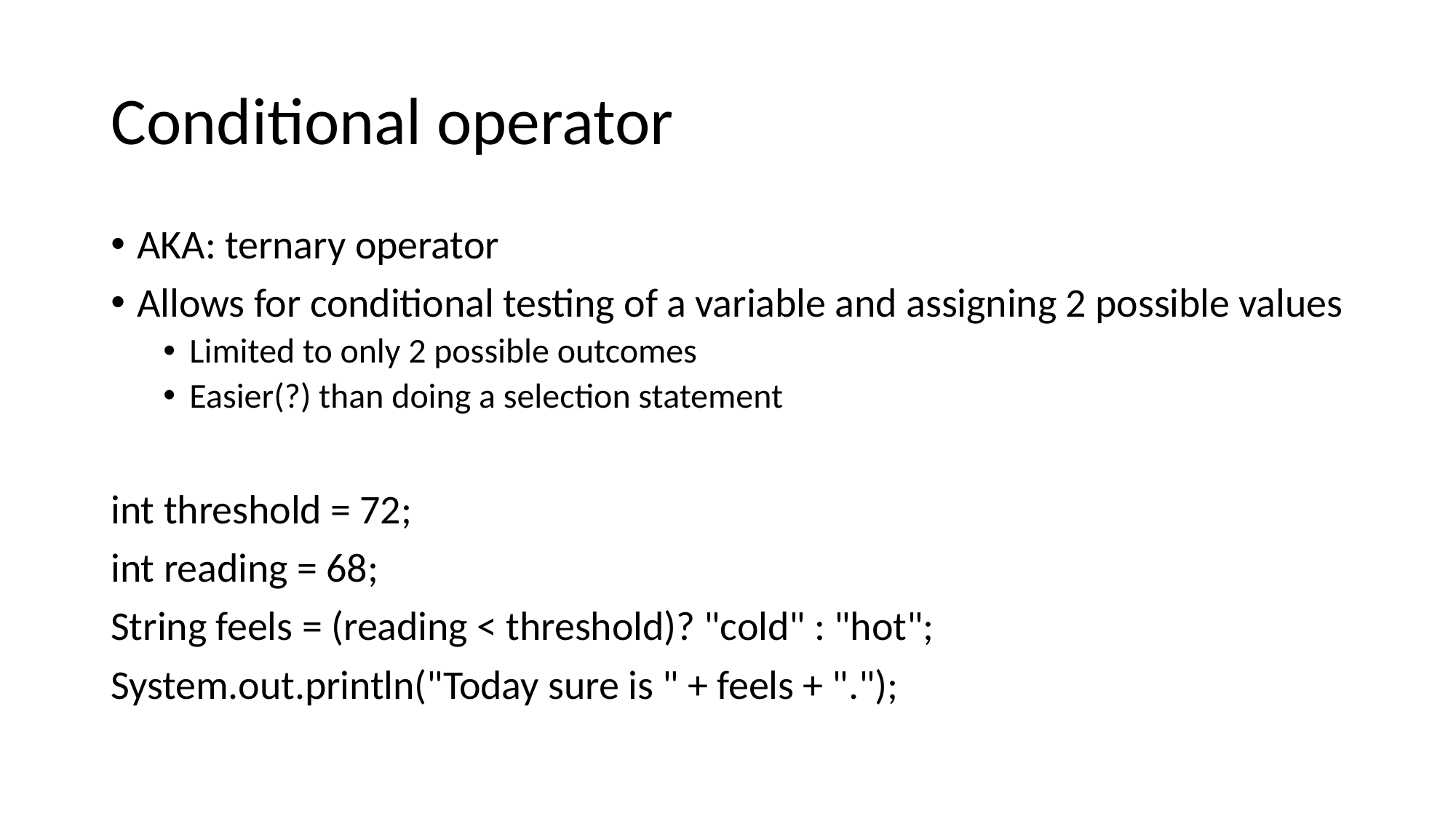

# Conditional operator
AKA: ternary operator
Allows for conditional testing of a variable and assigning 2 possible values
Limited to only 2 possible outcomes
Easier(?) than doing a selection statement

int threshold = 72;
int reading = 68;
String feels = (reading < threshold)? "cold" : "hot";
System.out.println("Today sure is " + feels + ".");